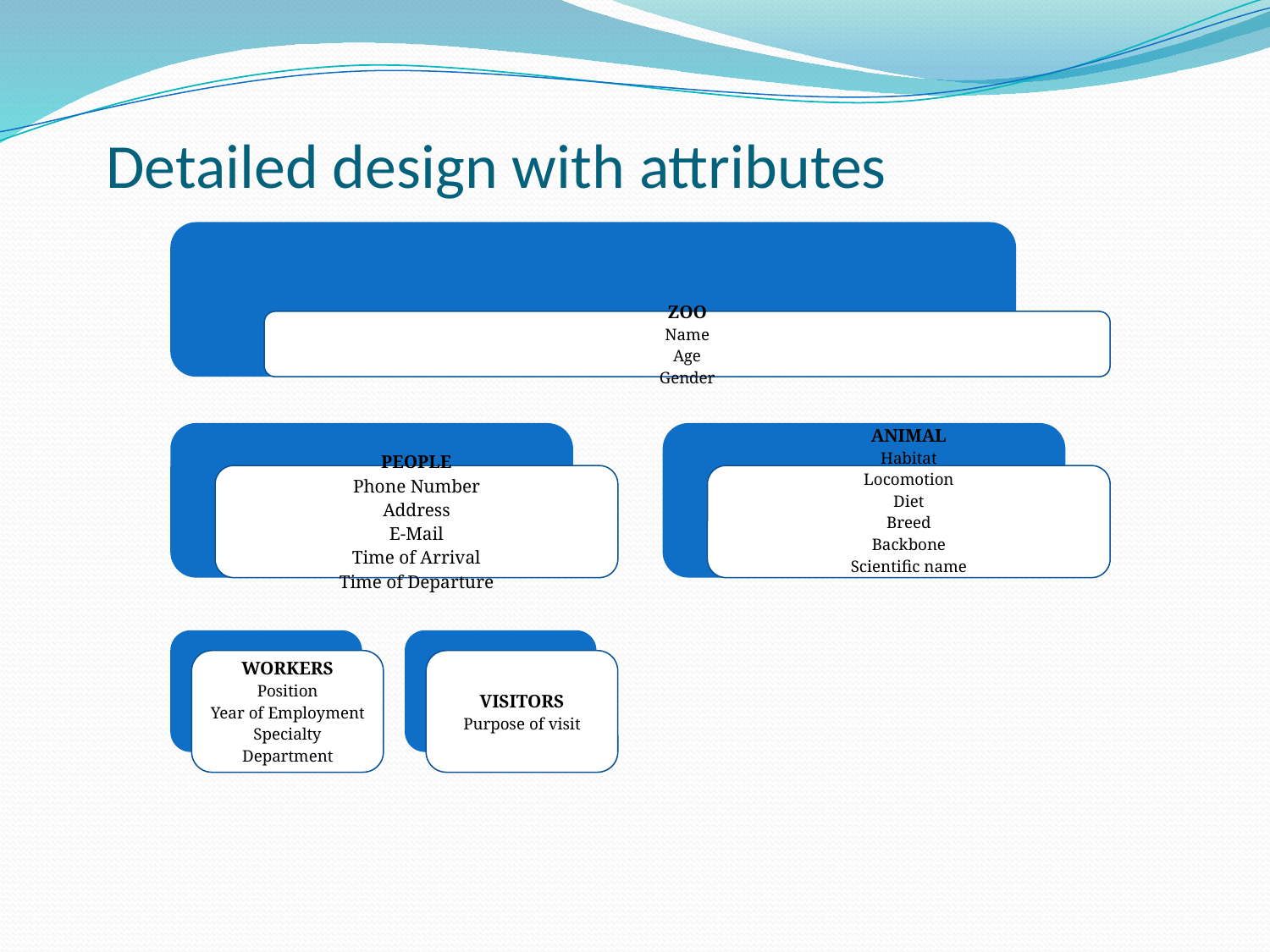

# Detailed design with attributes
ZOO
Name
Age
Gender
PEOPLE
Phone Number
Address
E-Mail
Time of Arrival
Time of Departure
WORKERS
Position
Year of Employment
Specialty
Department
VISITORS
Purpose of visit
ANIMAL
Habitat
Locomotion
Diet
Breed
Backbone
Scientific name